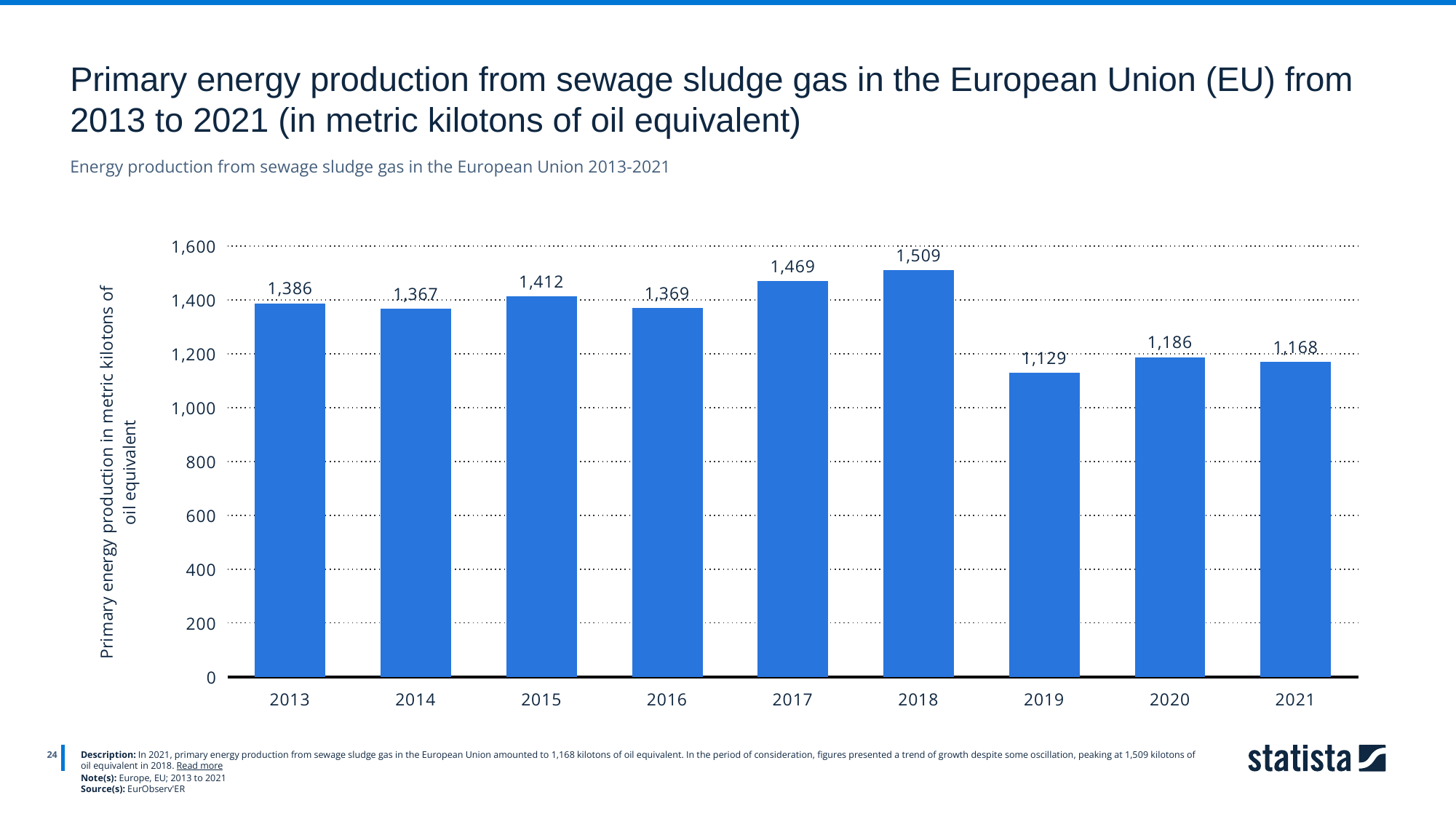

Primary energy production from sewage sludge gas in the European Union (EU) from 2013 to 2021 (in metric kilotons of oil equivalent)
Energy production from sewage sludge gas in the European Union 2013-2021

### Chart

| Category | Column1 |
|---|---|
| 2013 | 1386.0 |
| 2014 | 1367.0 |
| 2015 | 1412.0 |
| 2016 | 1369.0 |
| 2017 | 1469.0 |
| 2018 | 1509.0 |
| 2019 | 1129.0 |
| 2020 | 1186.0 |
| 2021 | 1168.0 |
24
Description: In 2021, primary energy production from sewage sludge gas in the European Union amounted to 1,168 kilotons of oil equivalent. In the period of consideration, figures presented a trend of growth despite some oscillation, peaking at 1,509 kilotons of oil equivalent in 2018. Read more
Note(s): Europe, EU; 2013 to 2021
Source(s): EurObserv'ER